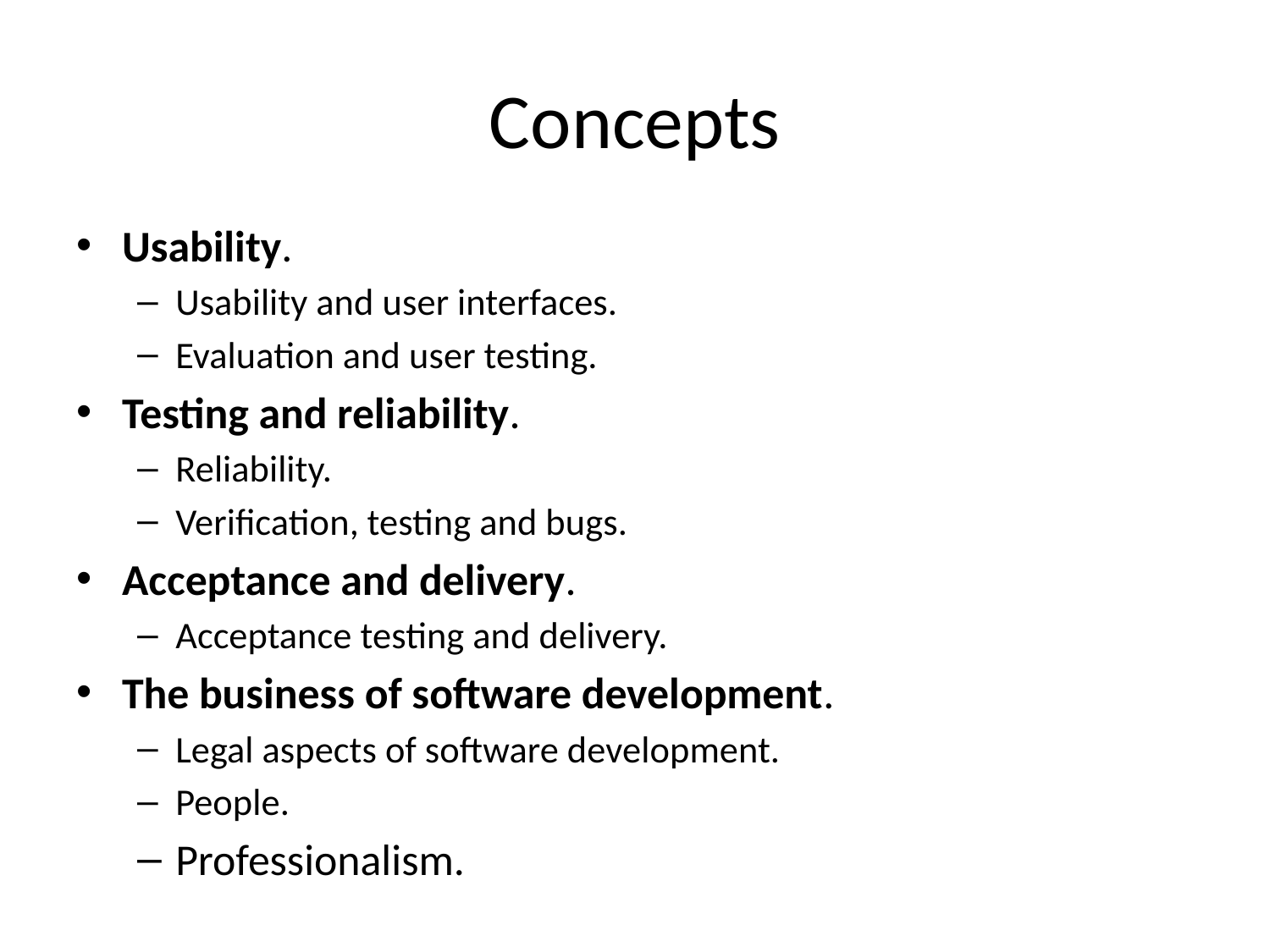

# Concepts
Usability.
Usability and user interfaces.
Evaluation and user testing.
Testing and reliability.
Reliability.
Verification, testing and bugs.
Acceptance and delivery.
Acceptance testing and delivery.
The business of software development.
Legal aspects of software development.
People.
Professionalism.